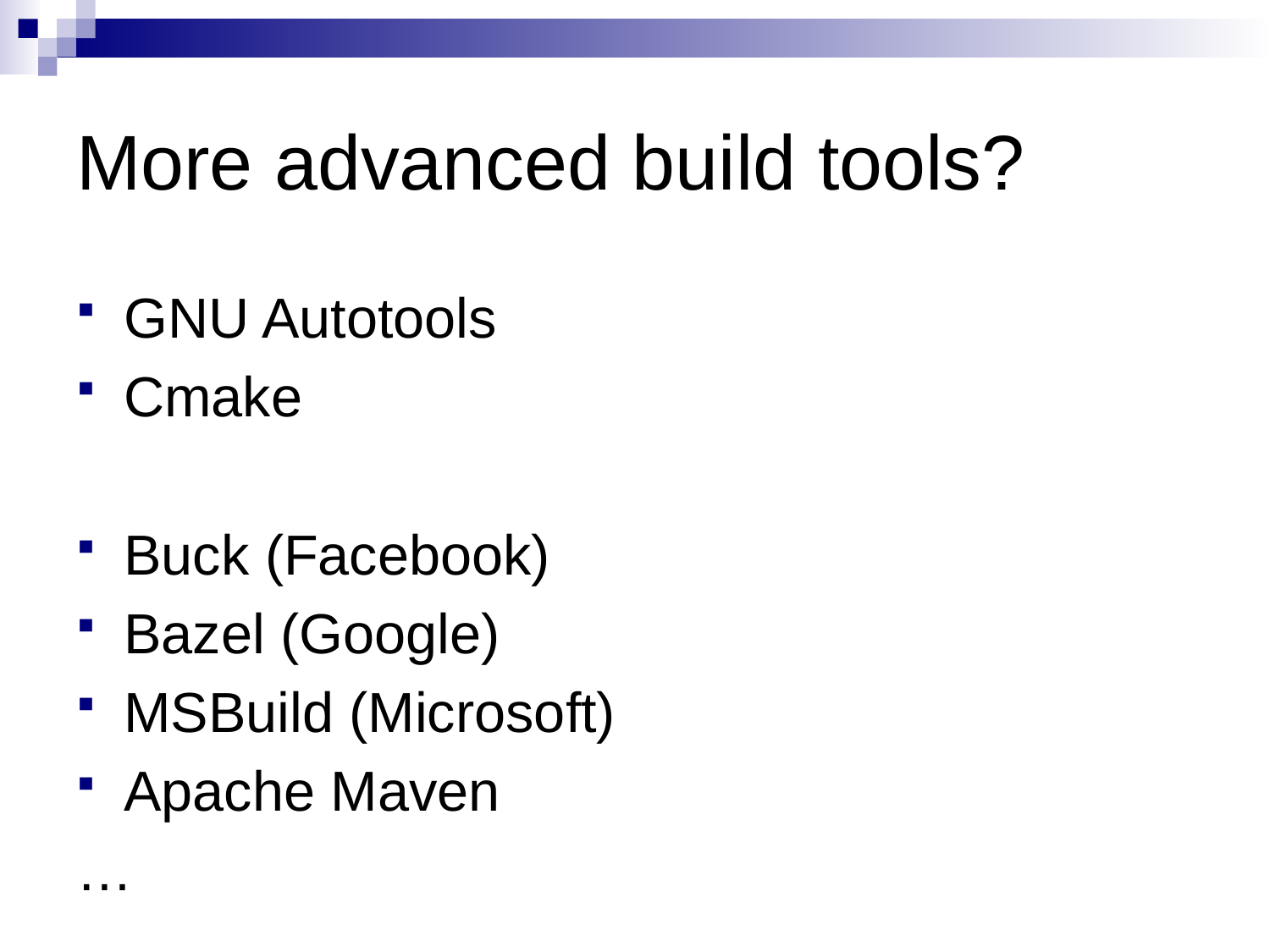

# More advanced build tools?
GNU Autotools
Cmake

Buck (Facebook)
Bazel (Google)
MSBuild (Microsoft)
Apache Maven
…